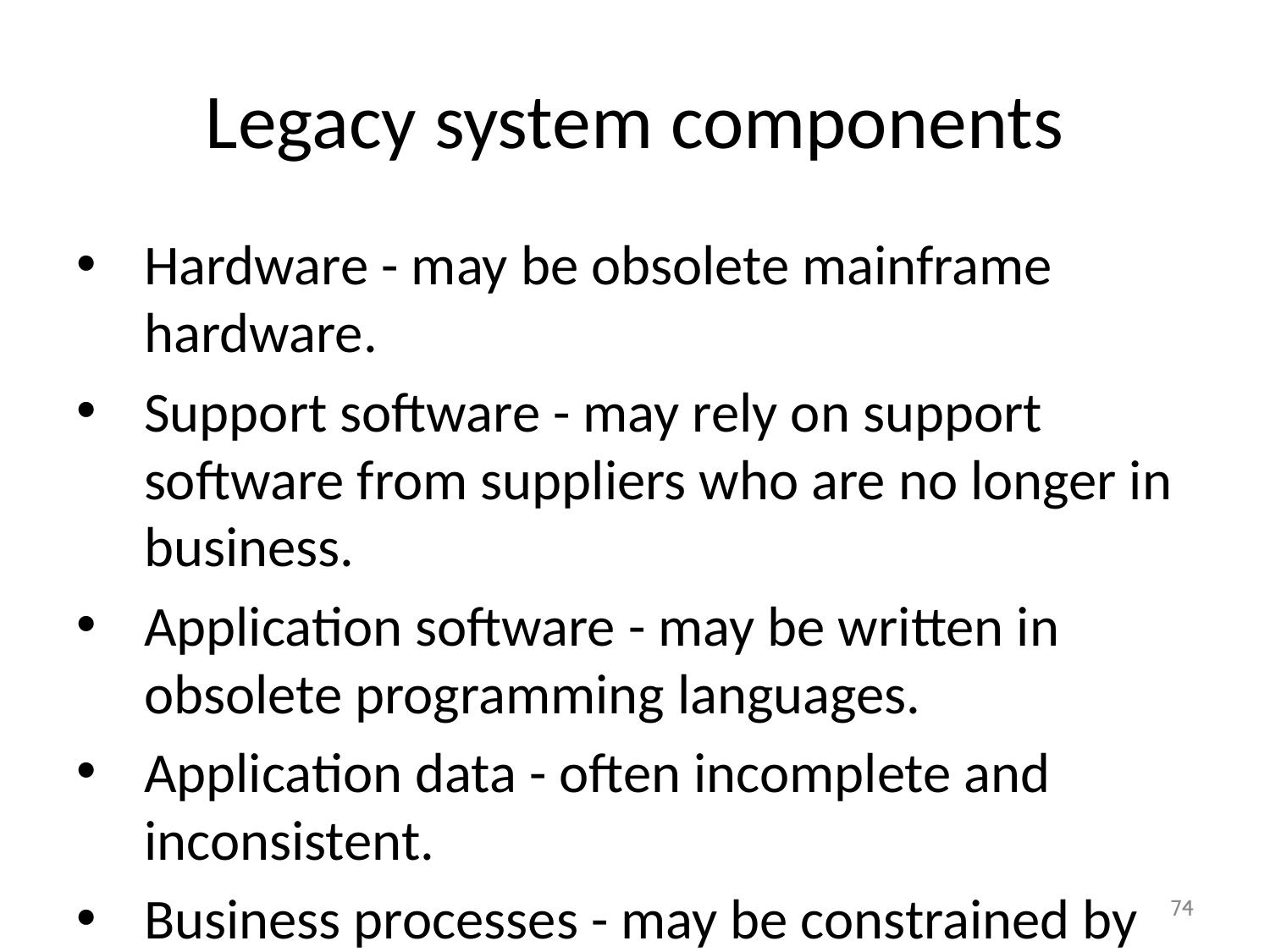

# Legacy system components
Hardware - may be obsolete mainframe hardware.
Support software - may rely on support software from suppliers who are no longer in business.
Application software - may be written in obsolete programming languages.
Application data - often incomplete and inconsistent.
Business processes - may be constrained by software structure and functionality.
Business policies and rules - may be implicit and embedded in the system software.
74